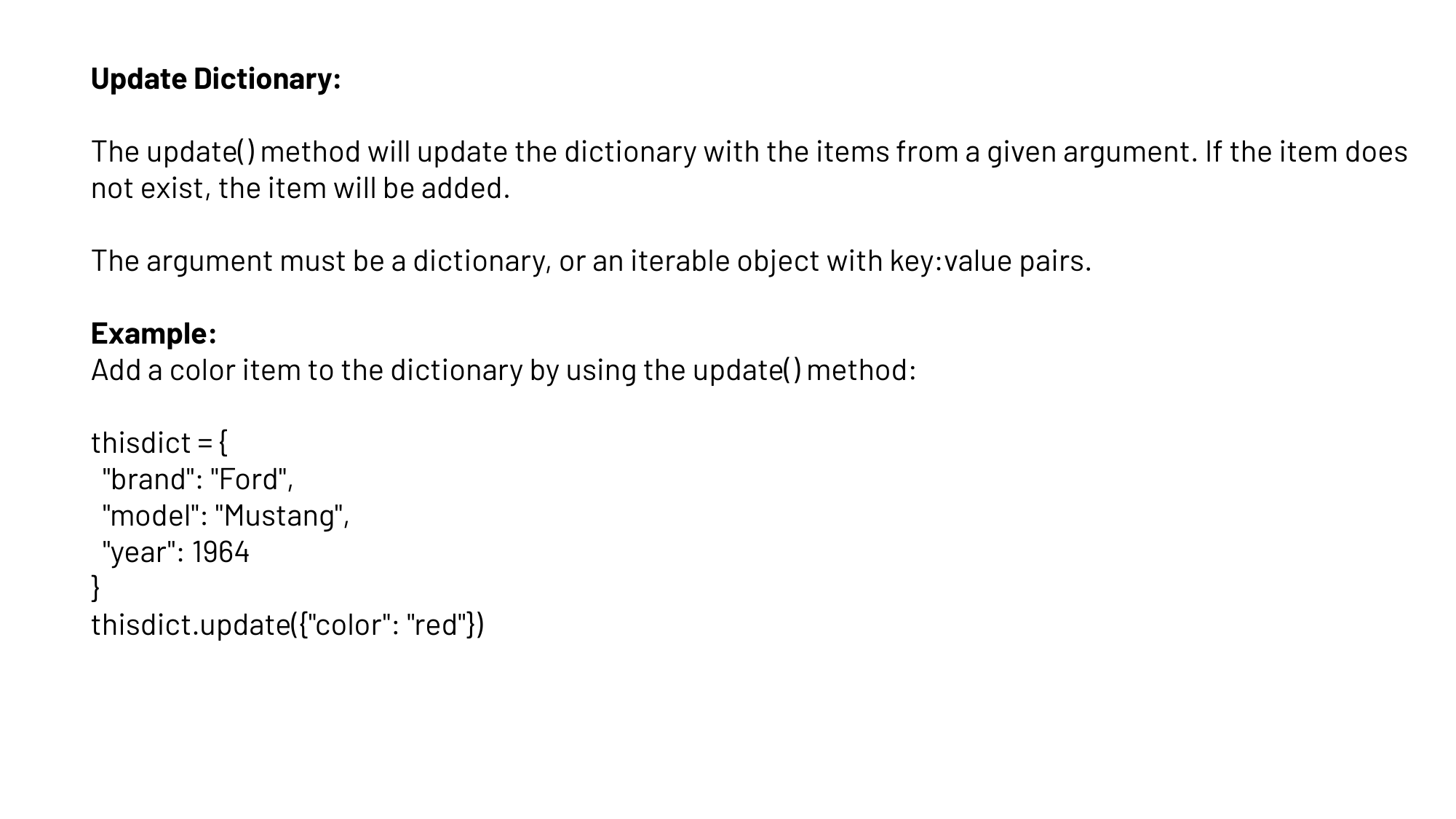

Update Dictionary:

The update() method will update the dictionary with the items from a given argument. If the item does not exist, the item will be added.

The argument must be a dictionary, or an iterable object with key:value pairs.

Example:
Add a color item to the dictionary by using the update() method:

thisdict = {
  "brand": "Ford",
  "model": "Mustang",
  "year": 1964
}
thisdict.update({"color": "red"})